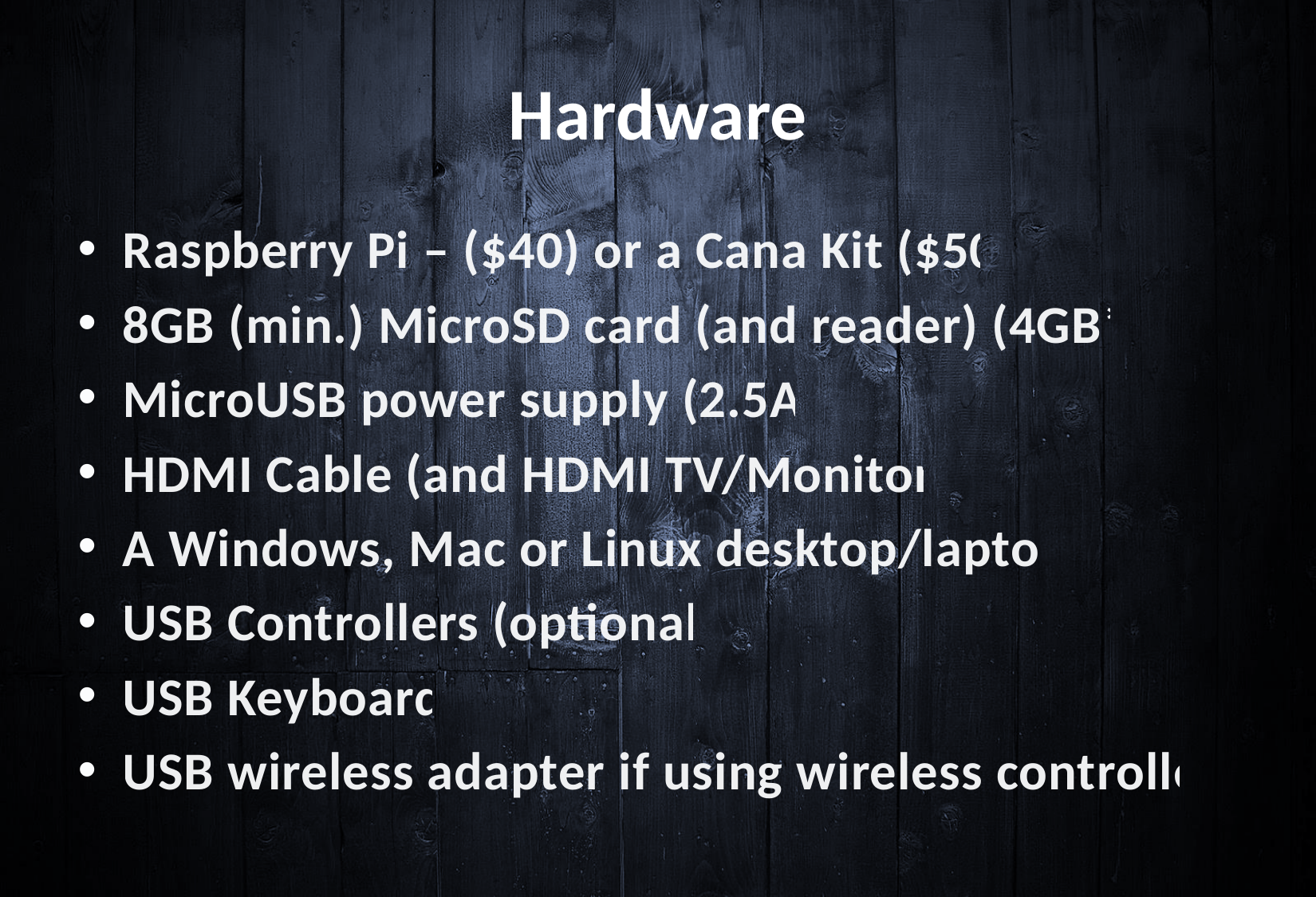

# Hardware
Raspberry Pi – ($40) or a Cana Kit ($50)
8GB (min.) MicroSD card (and reader) (4GB*)
MicroUSB power supply (2.5A)
HDMI Cable (and HDMI TV/Monitor)
A Windows, Mac or Linux desktop/laptop
USB Controllers (optional)
USB Keyboard
USB wireless adapter if using wireless controller